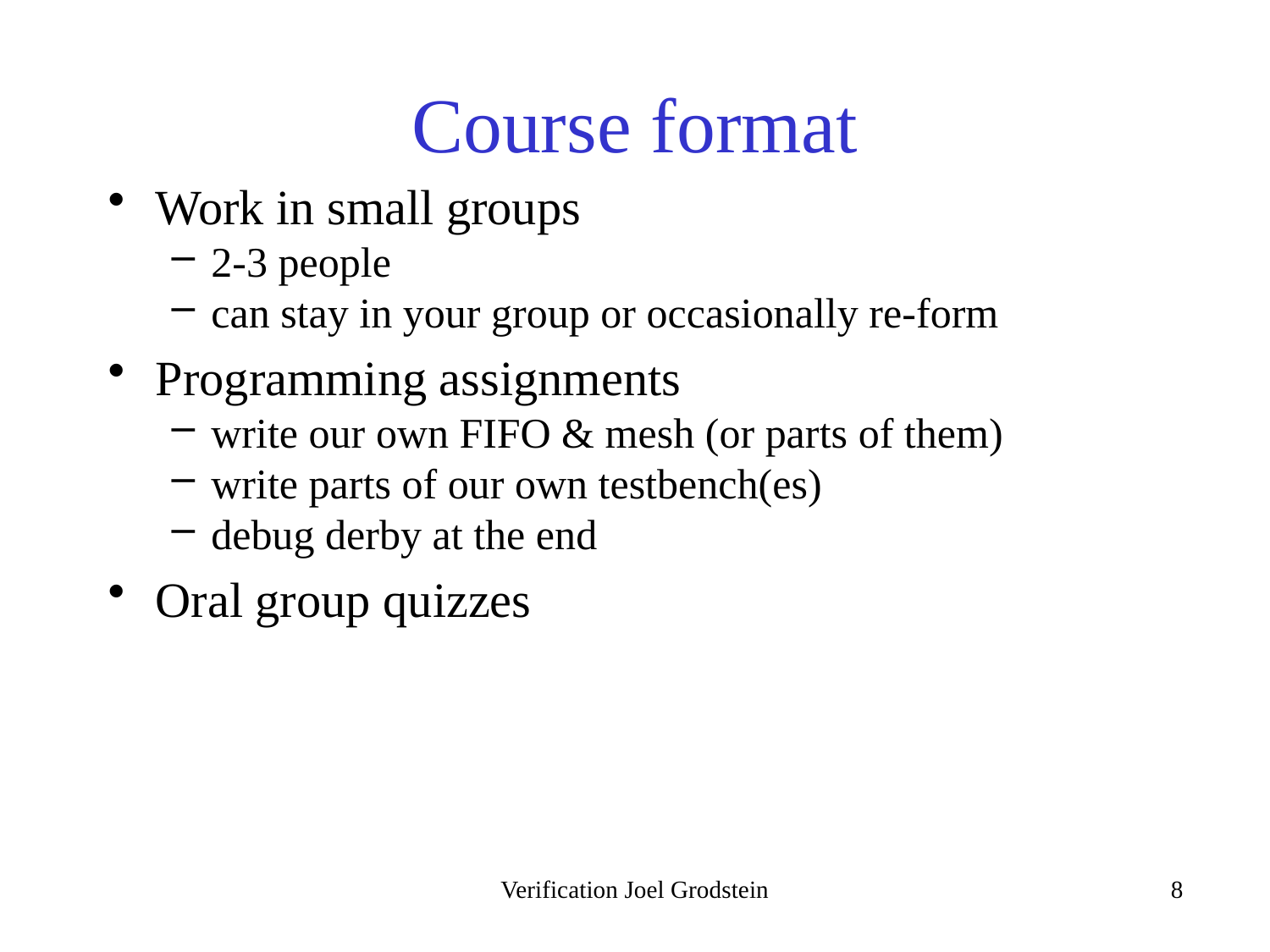

# Course format
Work in small groups
2-3 people
can stay in your group or occasionally re-form
Programming assignments
write our own FIFO & mesh (or parts of them)
write parts of our own testbench(es)
debug derby at the end
Oral group quizzes
Verification Joel Grodstein